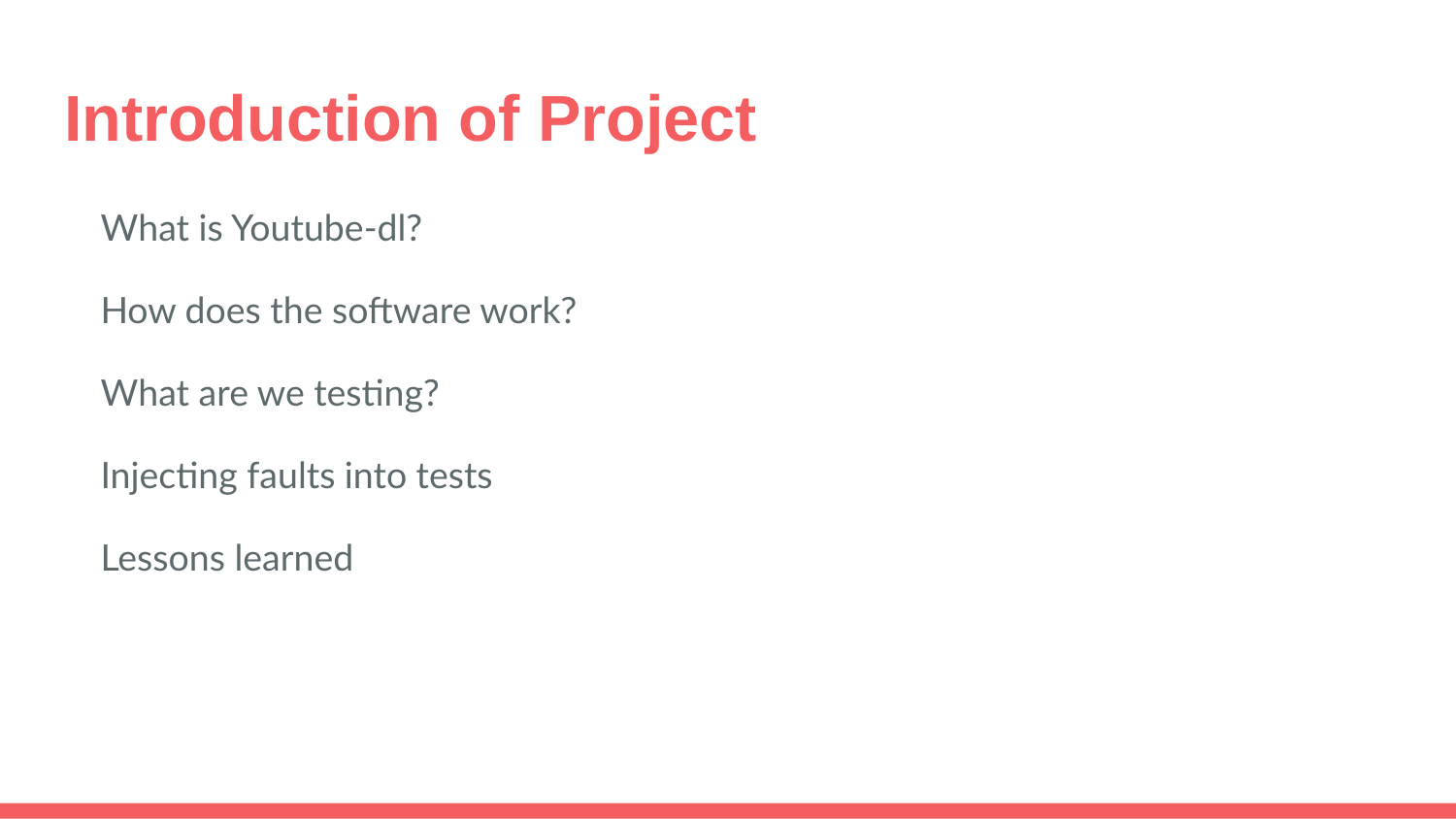

# Introduction of Project
What is Youtube-dl?
How does the software work?
What are we testing?
Injecting faults into tests
Lessons learned